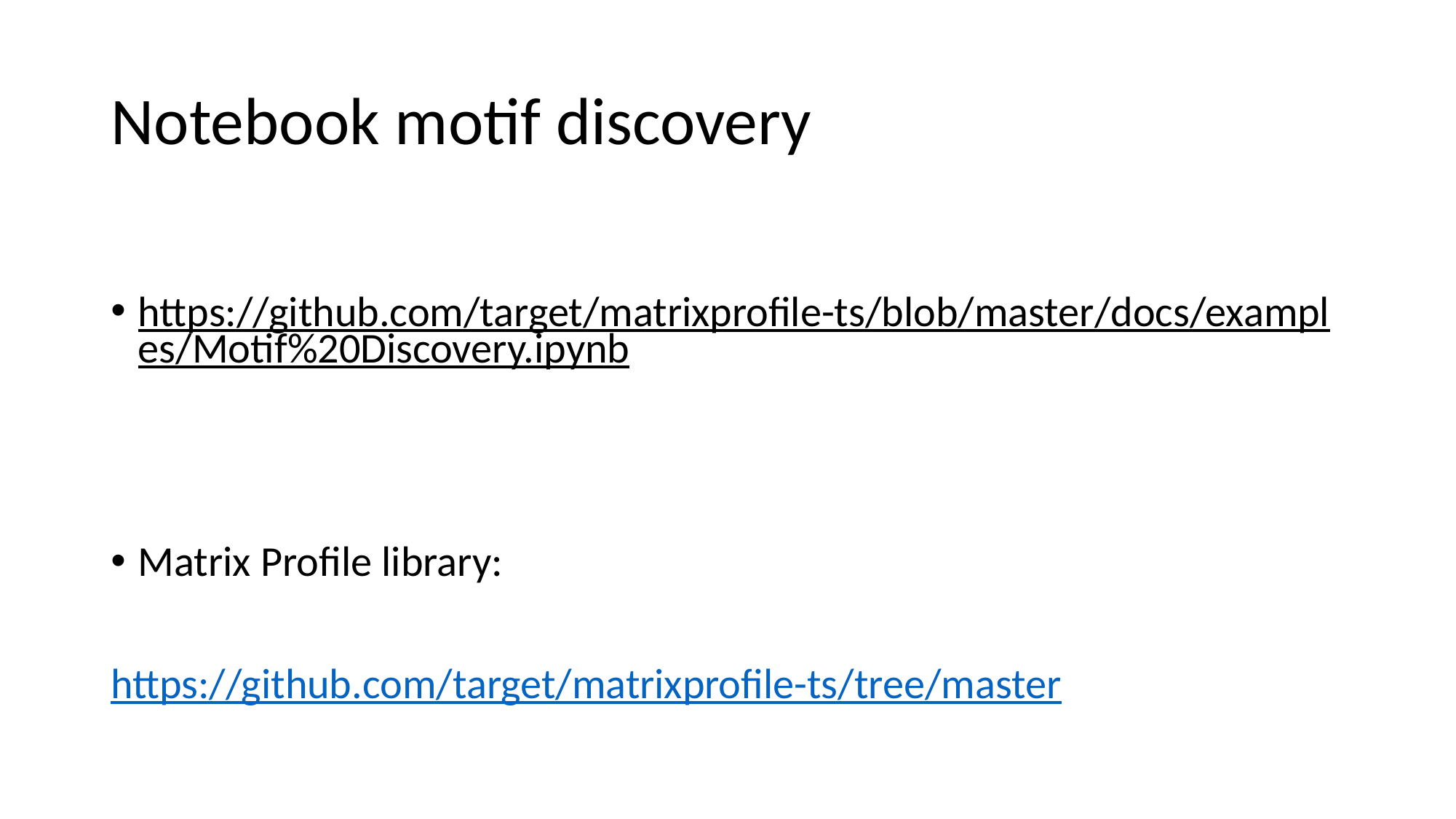

# Notebook motif discovery

https://github.com/target/matrixprofile-ts/blob/master/docs/examples/Motif%20Discovery.ipynb

Matrix Profile library:

https://github.com/target/matrixprofile-ts/tree/master